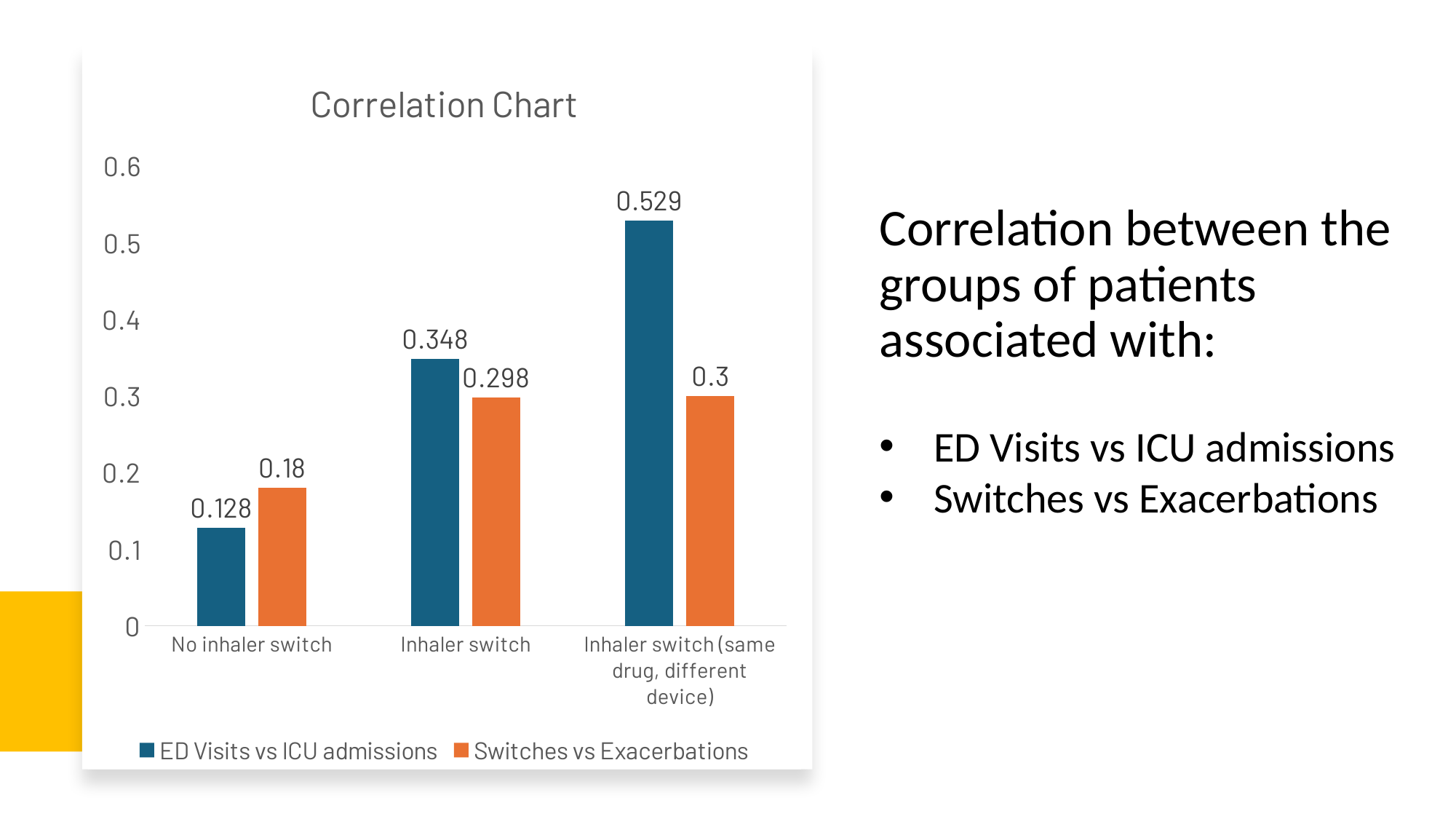

### Chart: Correlation Chart

| Category | ED Visits vs ICU admissions | Switches vs Exacerbations |
|---|---|---|
| No inhaler switch | 0.128 | 0.18 |
| Inhaler switch | 0.348 | 0.298 |
| Inhaler switch (same drug, different device) | 0.529 | 0.3 |
# Correlation between the groups of patients associated with:

ED Visits vs ICU admissions
Switches vs Exacerbations